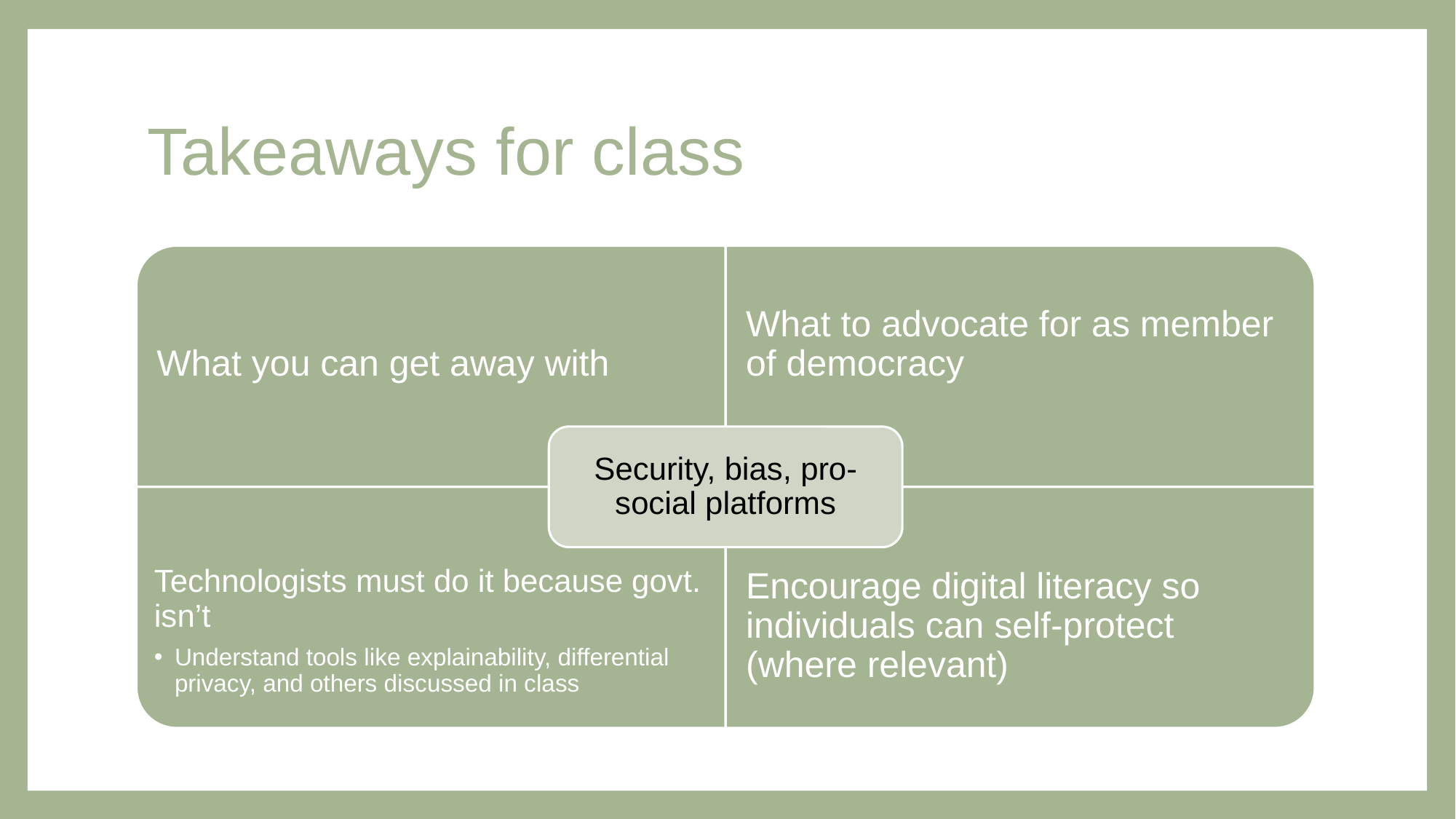

# Takeaways for class
What you can get away with

What to advocate for as member of democracy

Security, bias, pro-social platforms

Encourage digital literacy so individuals can self-protect (where relevant)
Technologists must do it because govt. isn’t
Understand tools like explainability, differential privacy, and others discussed in class